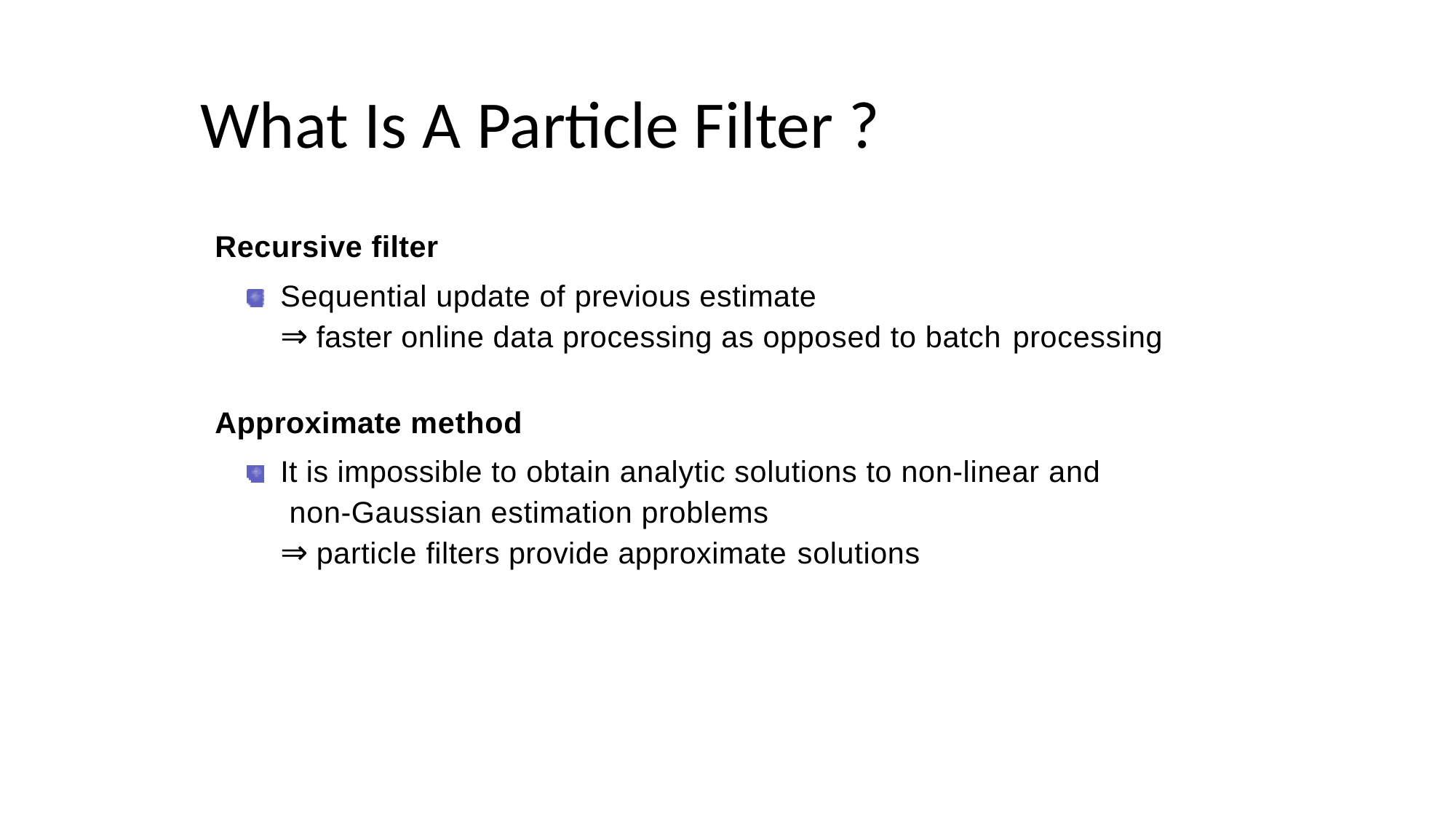

# What Is A Particle Filter ?
Recursive filter
Sequential update of previous estimate
⇒ faster online data processing as opposed to batch processing
Approximate method
It is impossible to obtain analytic solutions to non-linear and  non-Gaussian estimation problems
⇒ particle filters provide approximate solutions

Désiré Sidibé (Le2i)
April 6th 2011
13 / 110

Module Image - I2S